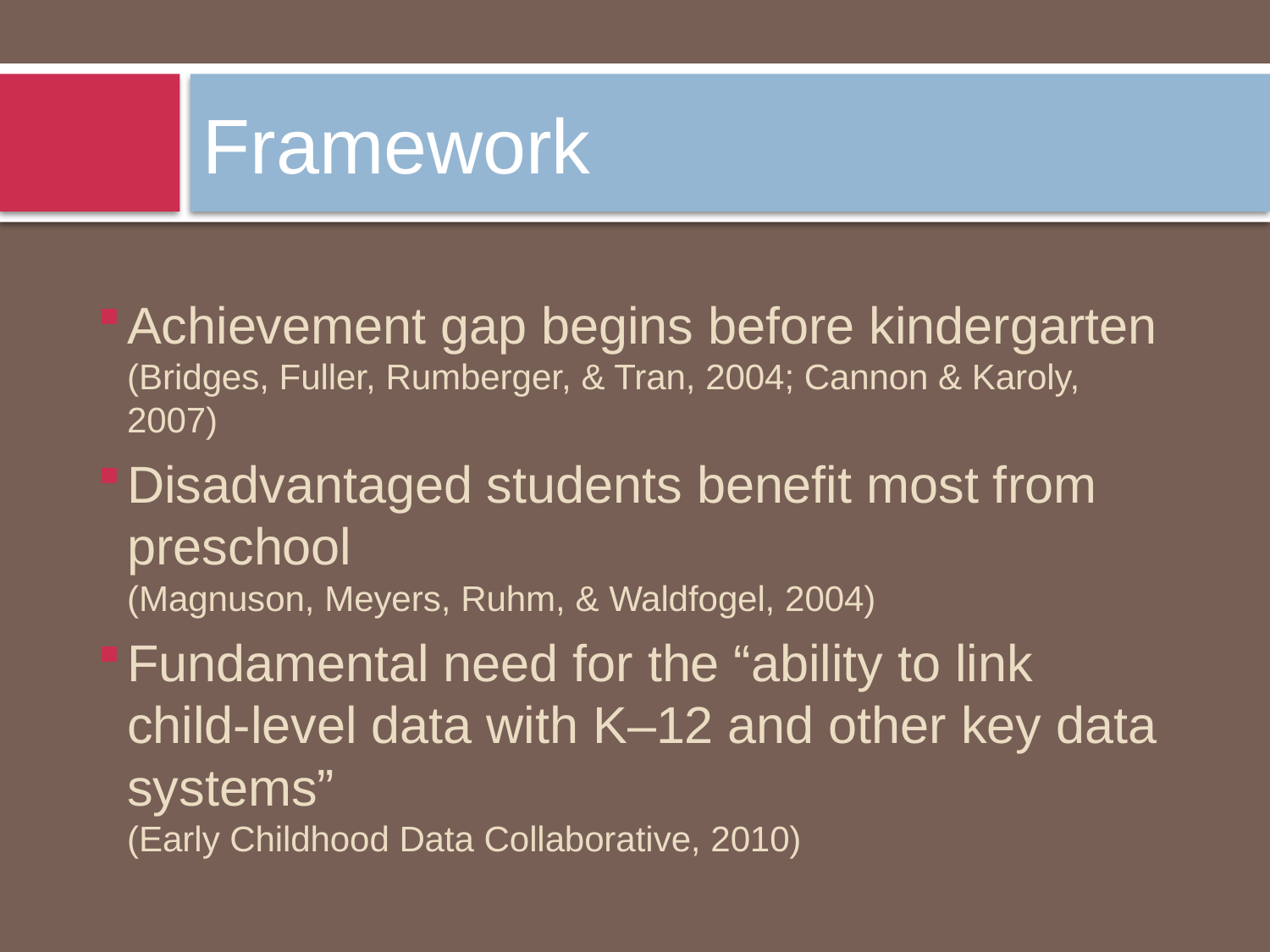

# Framework
Achievement gap begins before kindergarten (Bridges, Fuller, Rumberger, & Tran, 2004; Cannon & Karoly, 2007)
Disadvantaged students benefit most from preschool
(Magnuson, Meyers, Ruhm, & Waldfogel, 2004)
Fundamental need for the “ability to link child-level data with K–12 and other key data systems”
(Early Childhood Data Collaborative, 2010)